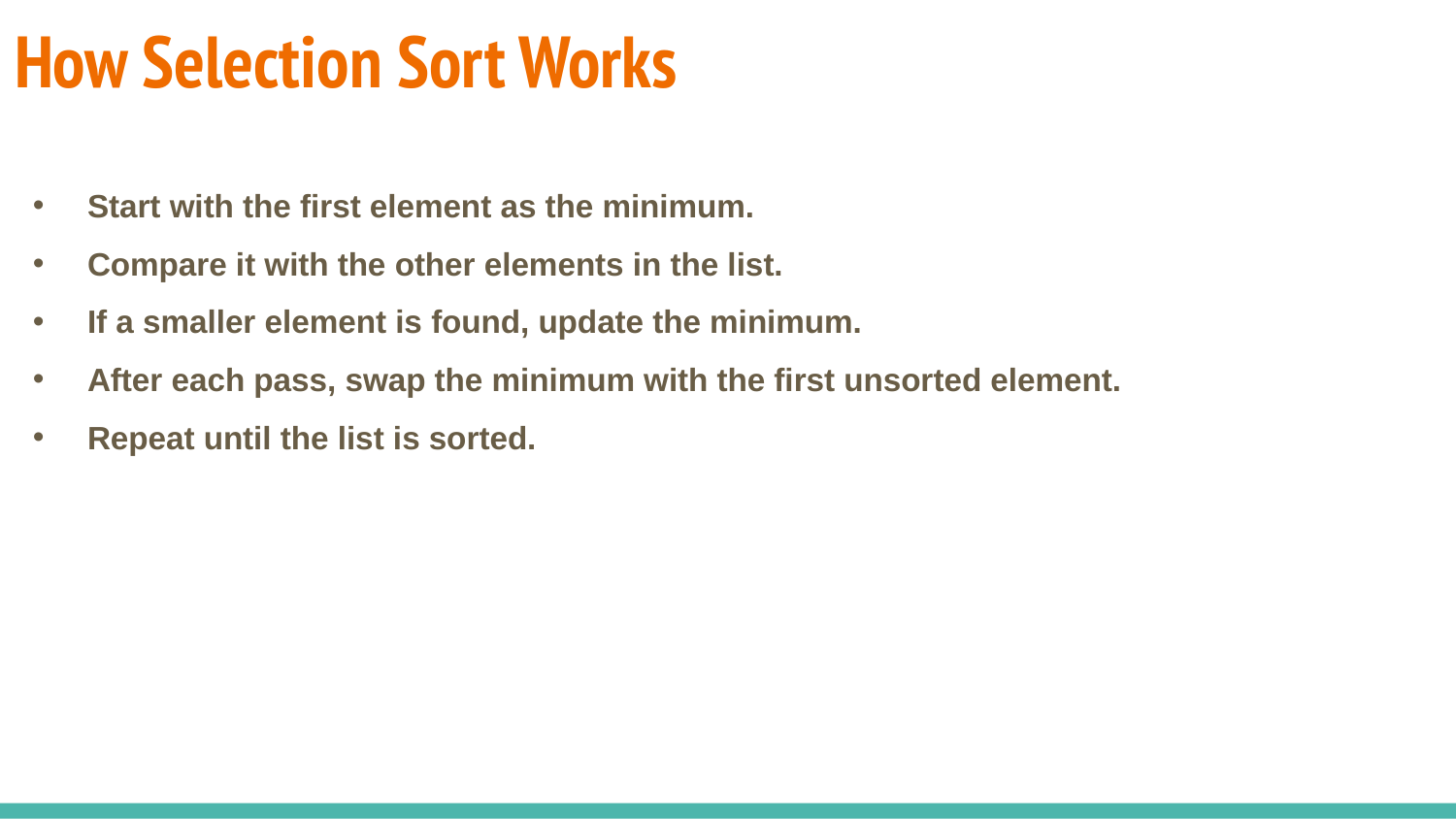

# How Selection Sort Works

Start with the first element as the minimum.
Compare it with the other elements in the list.
If a smaller element is found, update the minimum.
After each pass, swap the minimum with the first unsorted element.
Repeat until the list is sorted.